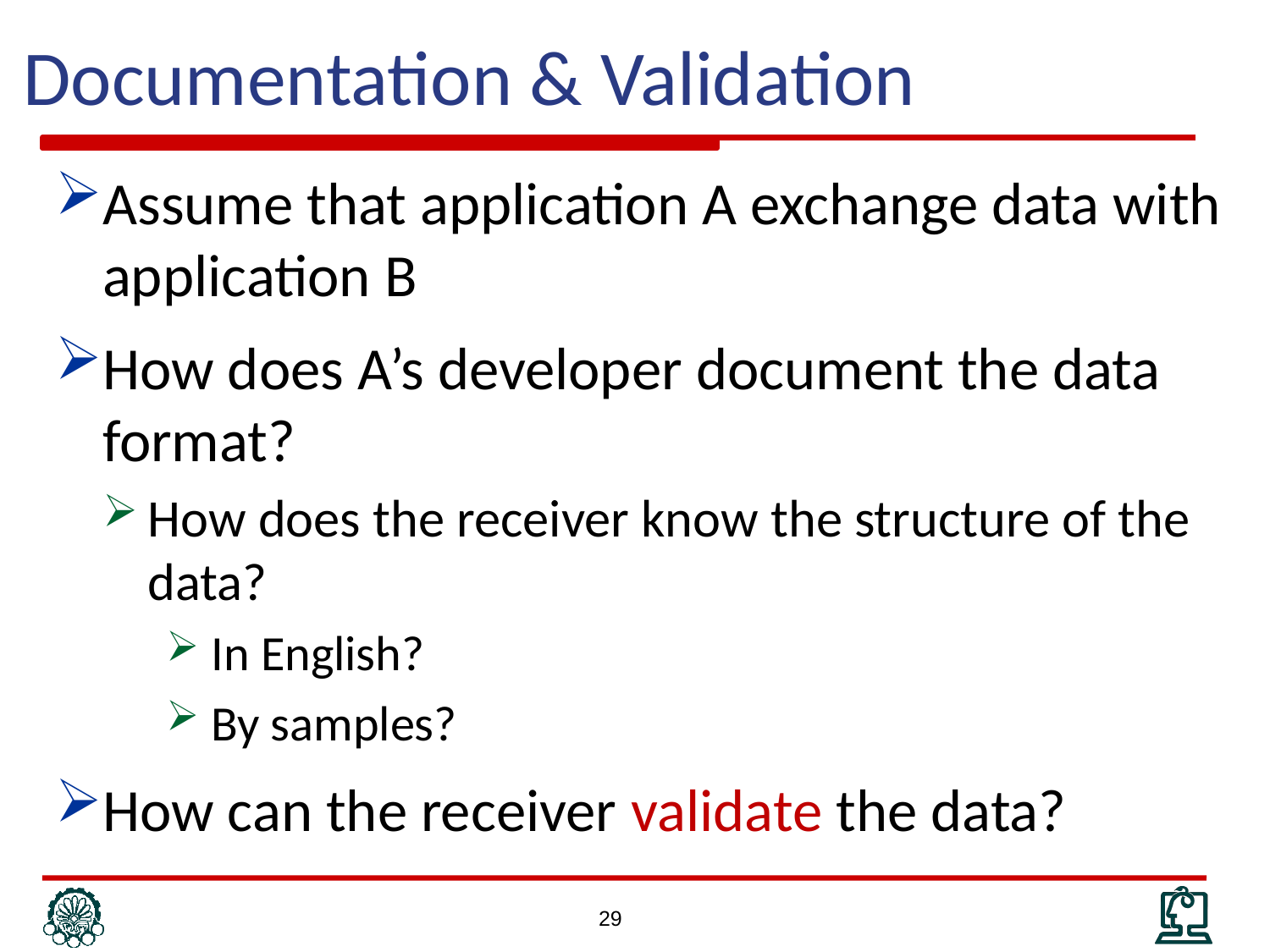

Documentation & Validation
Assume that application A exchange data with application B
How does A’s developer document the data format?
How does the receiver know the structure of the data?
In English?
By samples?
How can the receiver validate the data?
29